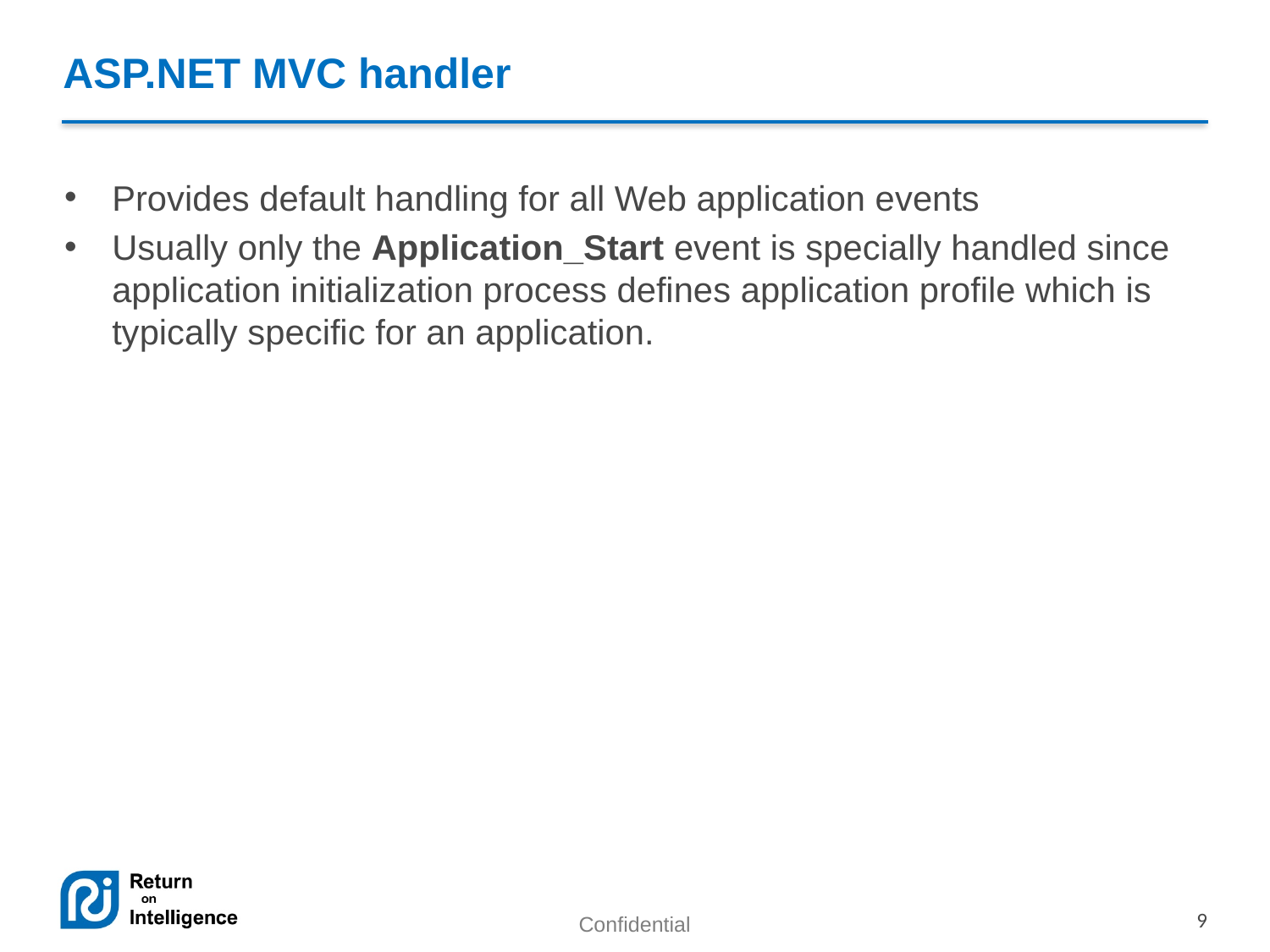

# ASP.NET MVC handler
Provides default handling for all Web application events
Usually only the Application_Start event is specially handled since application initialization process defines application profile which is typically specific for an application.